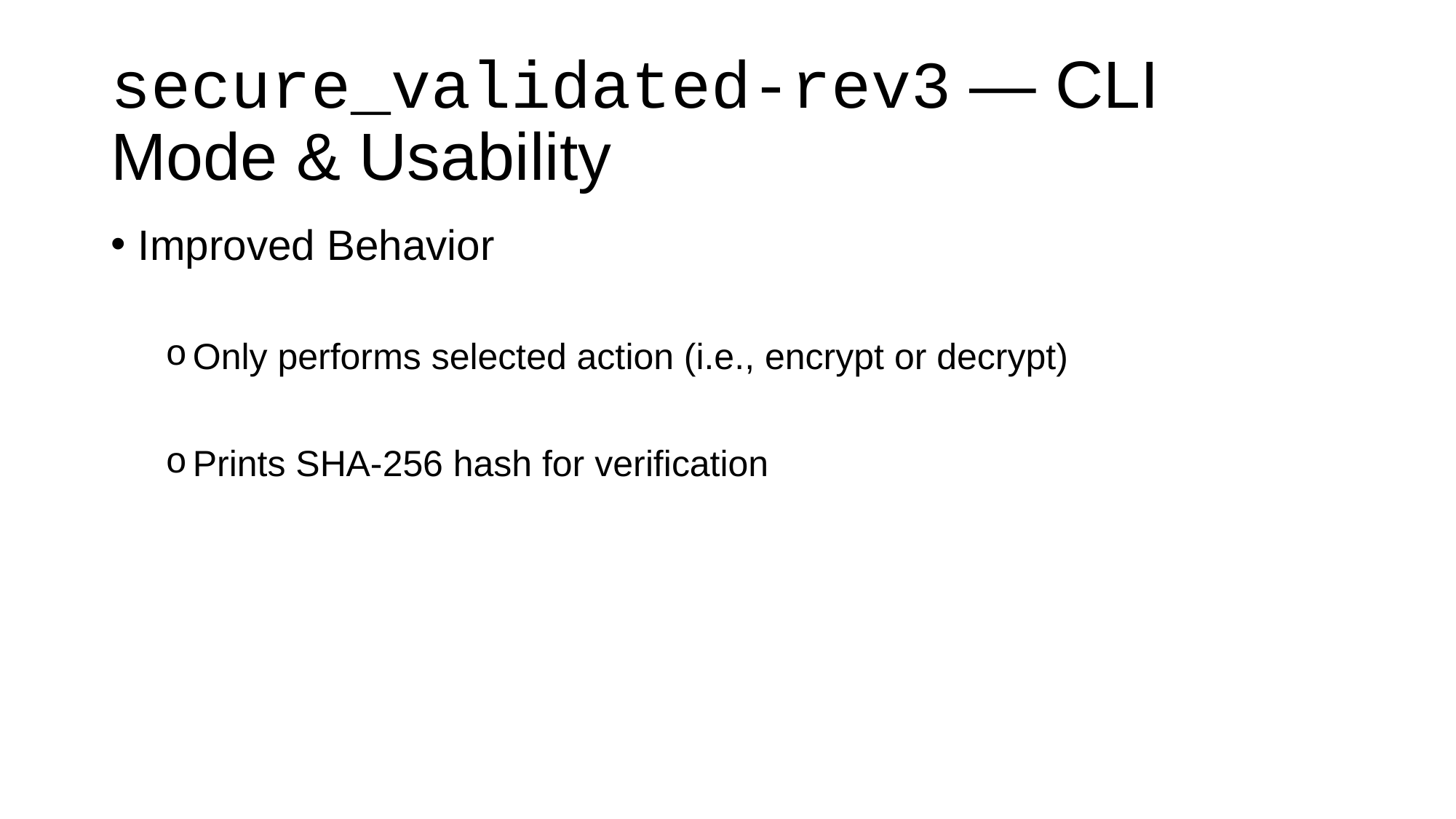

# secure_validated-rev3 — CLI Mode & Usability
Improved Behavior

Only performs selected action (i.e., encrypt or decrypt)

Prints SHA-256 hash for verification